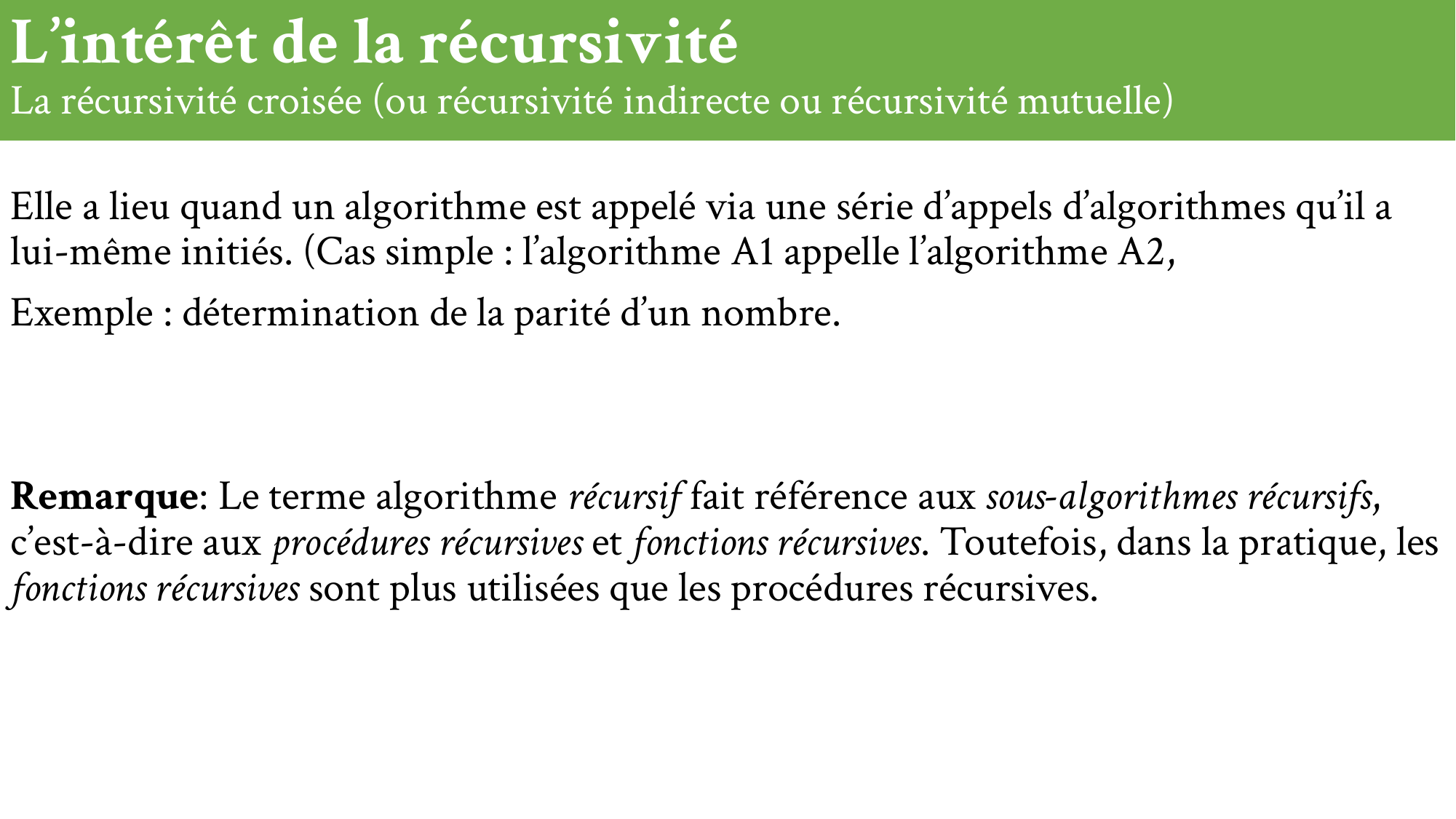

L’intérêt de la récursivité
La récursivité croisée (ou récursivité indirecte ou récursivité mutuelle)
Elle a lieu quand un algorithme est appelé via une série d’appels d’algorithmes qu’il a lui-même initiés. (Cas simple : l’algorithme A1 appelle l’algorithme A2,
Exemple : détermination de la parité d’un nombre.

Remarque: Le terme algorithme récursif fait référence aux sous-algorithmes récursifs, c’est-à-dire aux procédures récursives et fonctions récursives. Toutefois, dans la pratique, les fonctions récursives sont plus utilisées que les procédures récursives.